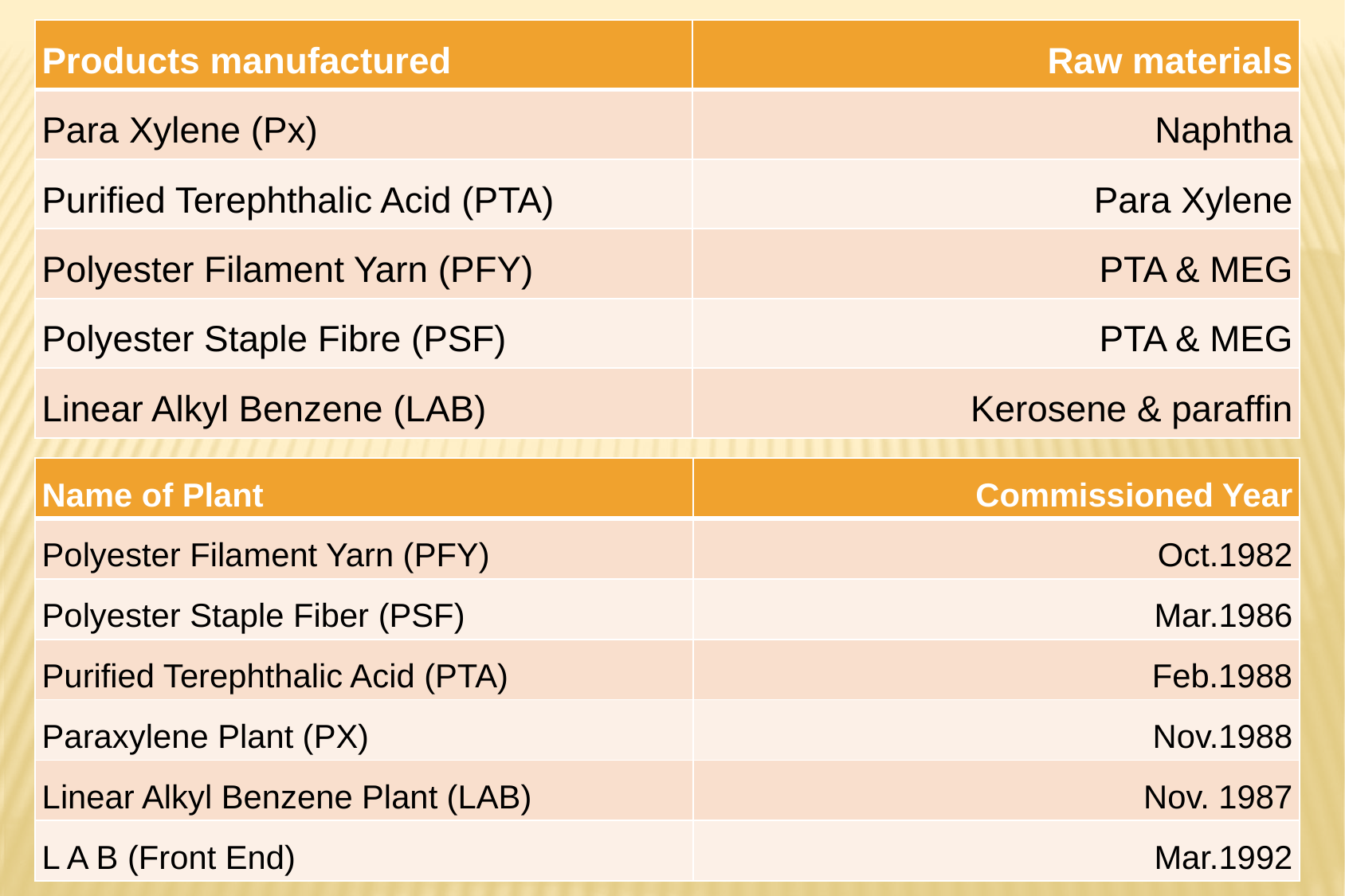

| Products manufactured | Raw materials |
| --- | --- |
| Para Xylene (Px) | Naphtha |
| Purified Terephthalic Acid (PTA) | Para Xylene |
| Polyester Filament Yarn (PFY) | PTA & MEG |
| Polyester Staple Fibre (PSF) | PTA & MEG |
| Linear Alkyl Benzene (LAB) | Kerosene & paraffin |
| Name of Plant | Commissioned Year |
| --- | --- |
| Polyester Filament Yarn (PFY) | Oct.1982 |
| Polyester Staple Fiber (PSF) | Mar.1986 |
| Purified Terephthalic Acid (PTA) | Feb.1988 |
| Paraxylene Plant (PX) | Nov.1988 |
| Linear Alkyl Benzene Plant (LAB) | Nov. 1987 |
| L A B (Front End) | Mar.1992 |